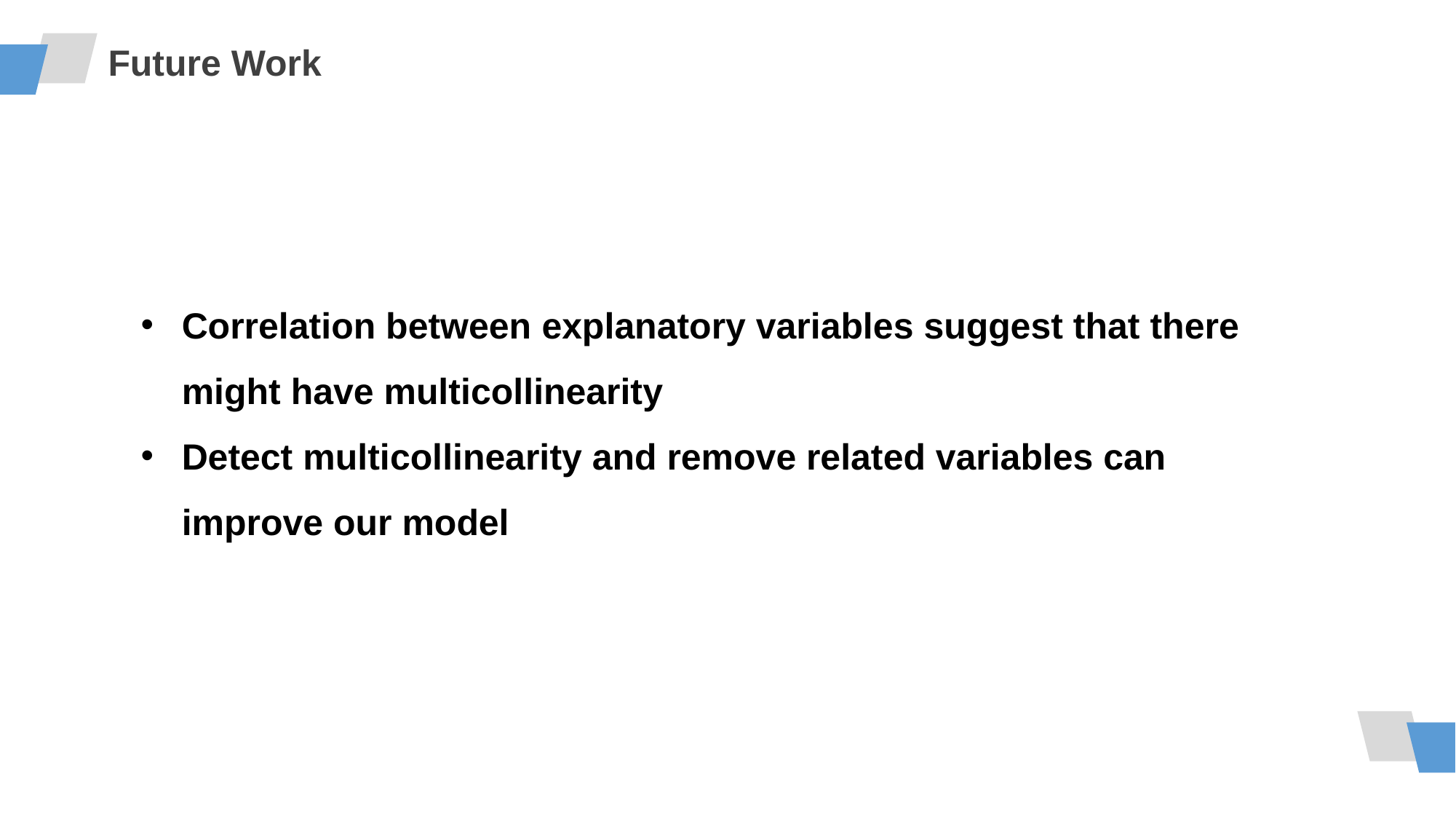

Future Work
Correlation between explanatory variables suggest that there might have multicollinearity
Detect multicollinearity and remove related variables can improve our model